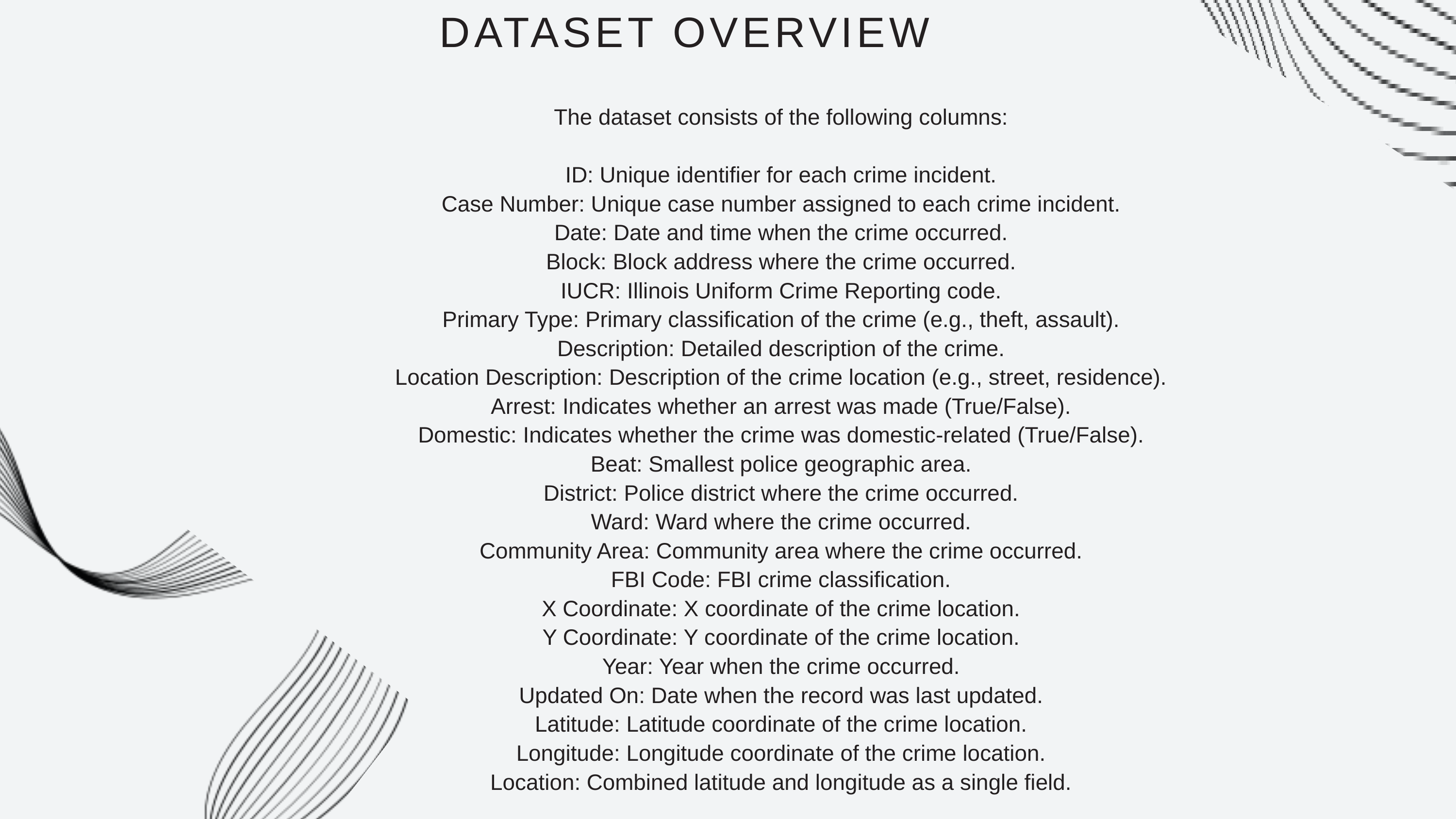

DATASET OVERVIEW
The dataset consists of the following columns:

ID: Unique identifier for each crime incident.
Case Number: Unique case number assigned to each crime incident.
Date: Date and time when the crime occurred.
Block: Block address where the crime occurred.
IUCR: Illinois Uniform Crime Reporting code.
Primary Type: Primary classification of the crime (e.g., theft, assault).
Description: Detailed description of the crime.
Location Description: Description of the crime location (e.g., street, residence).
Arrest: Indicates whether an arrest was made (True/False).
Domestic: Indicates whether the crime was domestic-related (True/False).
Beat: Smallest police geographic area.
District: Police district where the crime occurred.
Ward: Ward where the crime occurred.
Community Area: Community area where the crime occurred.
FBI Code: FBI crime classification.
X Coordinate: X coordinate of the crime location.
Y Coordinate: Y coordinate of the crime location.
Year: Year when the crime occurred.
Updated On: Date when the record was last updated.
Latitude: Latitude coordinate of the crime location.
Longitude: Longitude coordinate of the crime location.
Location: Combined latitude and longitude as a single field.